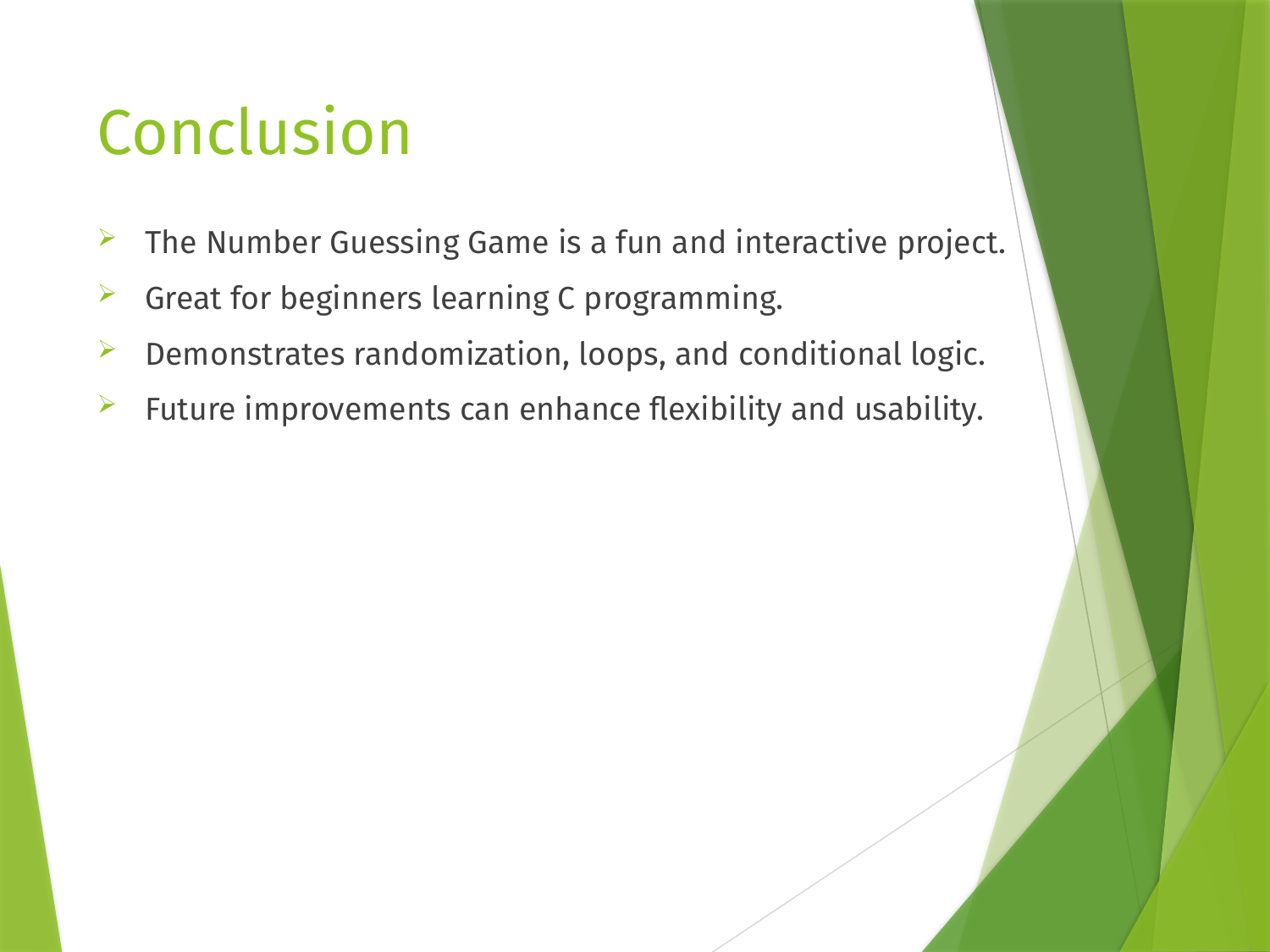

# Conclusion
The Number Guessing Game is a fun and interactive project.
Great for beginners learning C programming.
Demonstrates randomization, loops, and conditional logic.
Future improvements can enhance flexibility and usability.